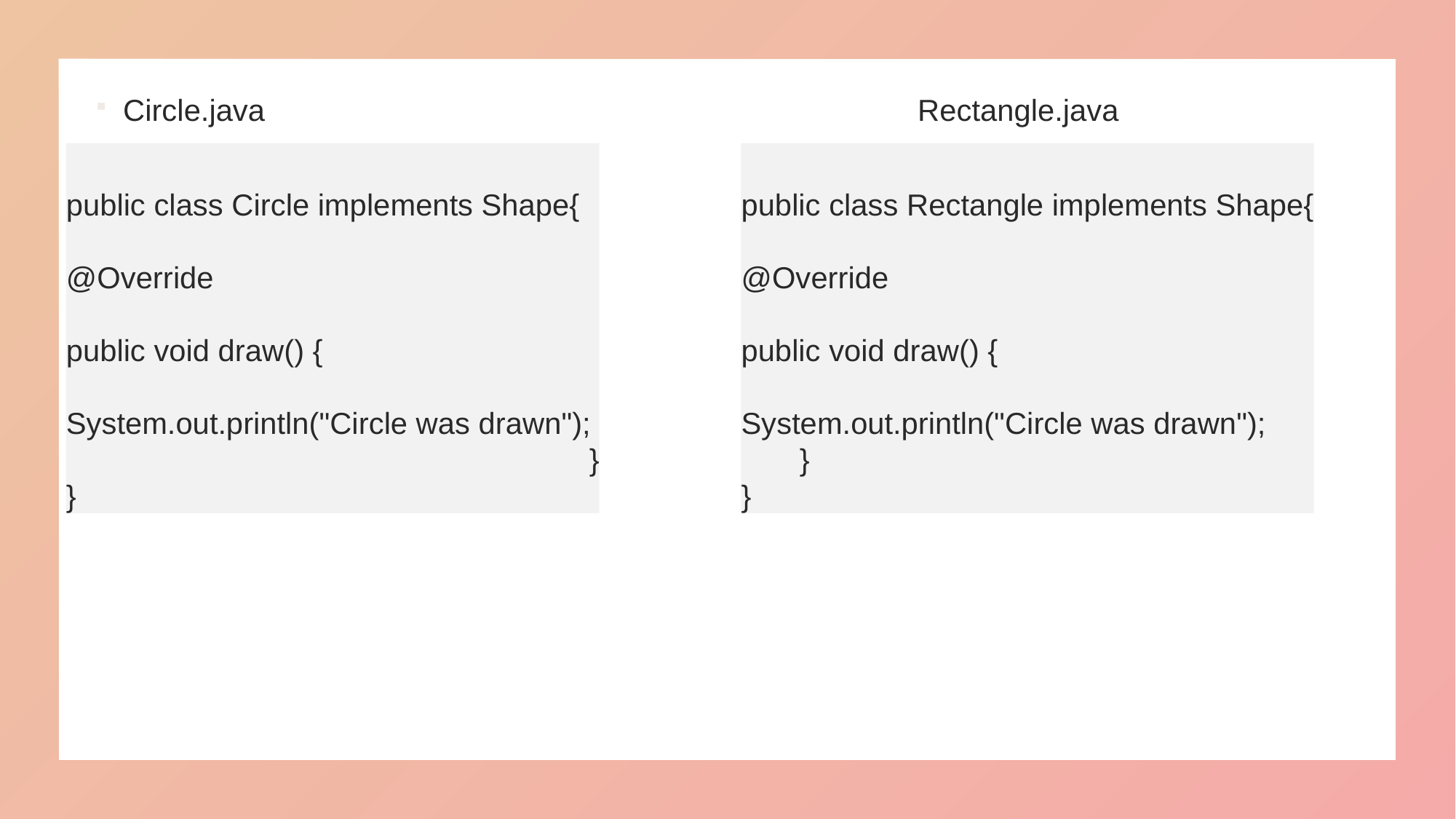

Circle.java                                                                              Rectangle.java
public class Rectangle implements Shape{

@Override

public void draw() {

System.out.println("Circle was drawn");
       }
}
public class Circle implements Shape{

@Override

public void draw() {

System.out.println("Circle was drawn");
   }
}